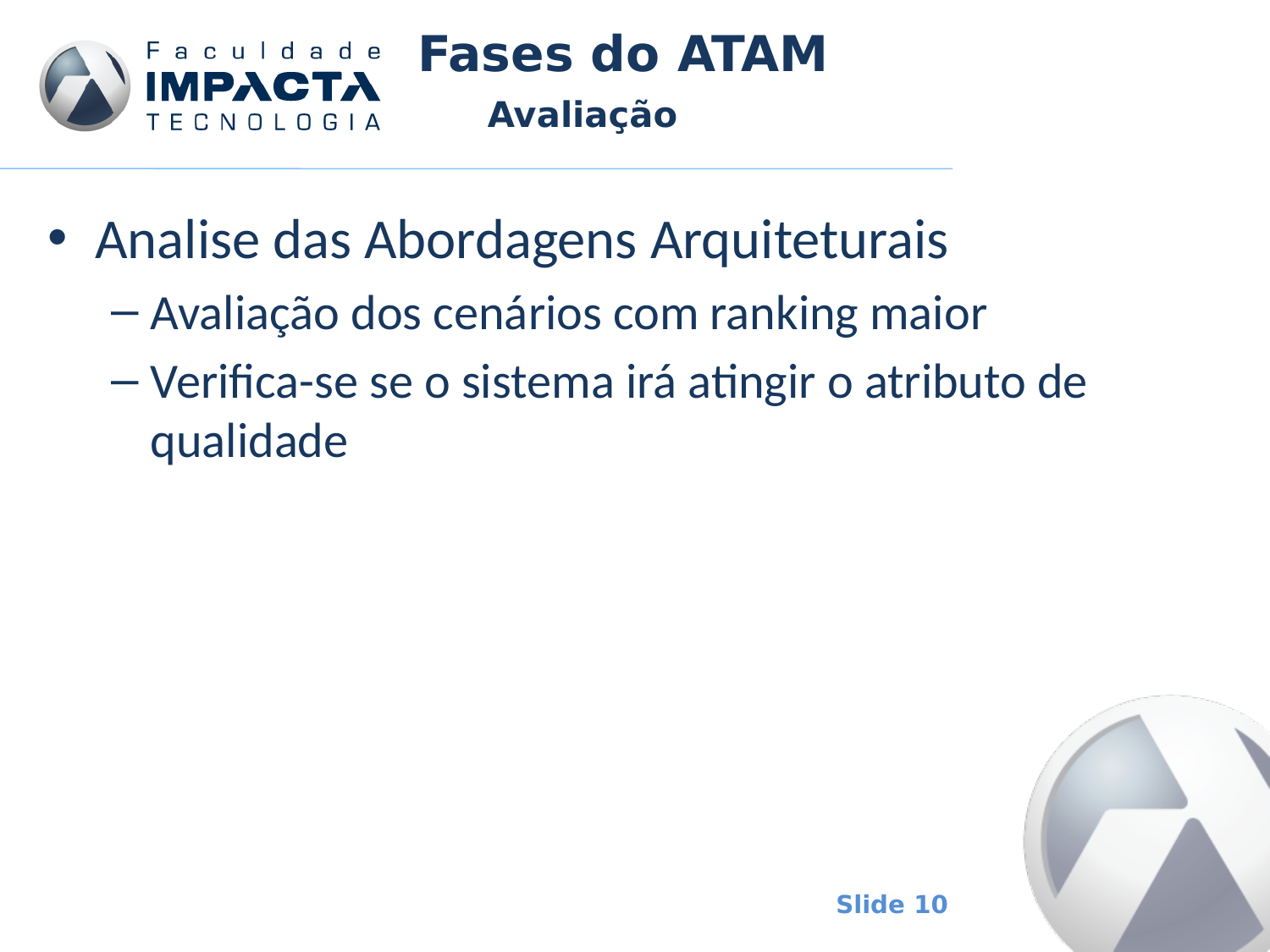

# Fases do ATAM
Avaliação
Analise das Abordagens Arquiteturais
Avaliação dos cenários com ranking maior
Verifica-se se o sistema irá atingir o atributo de qualidade